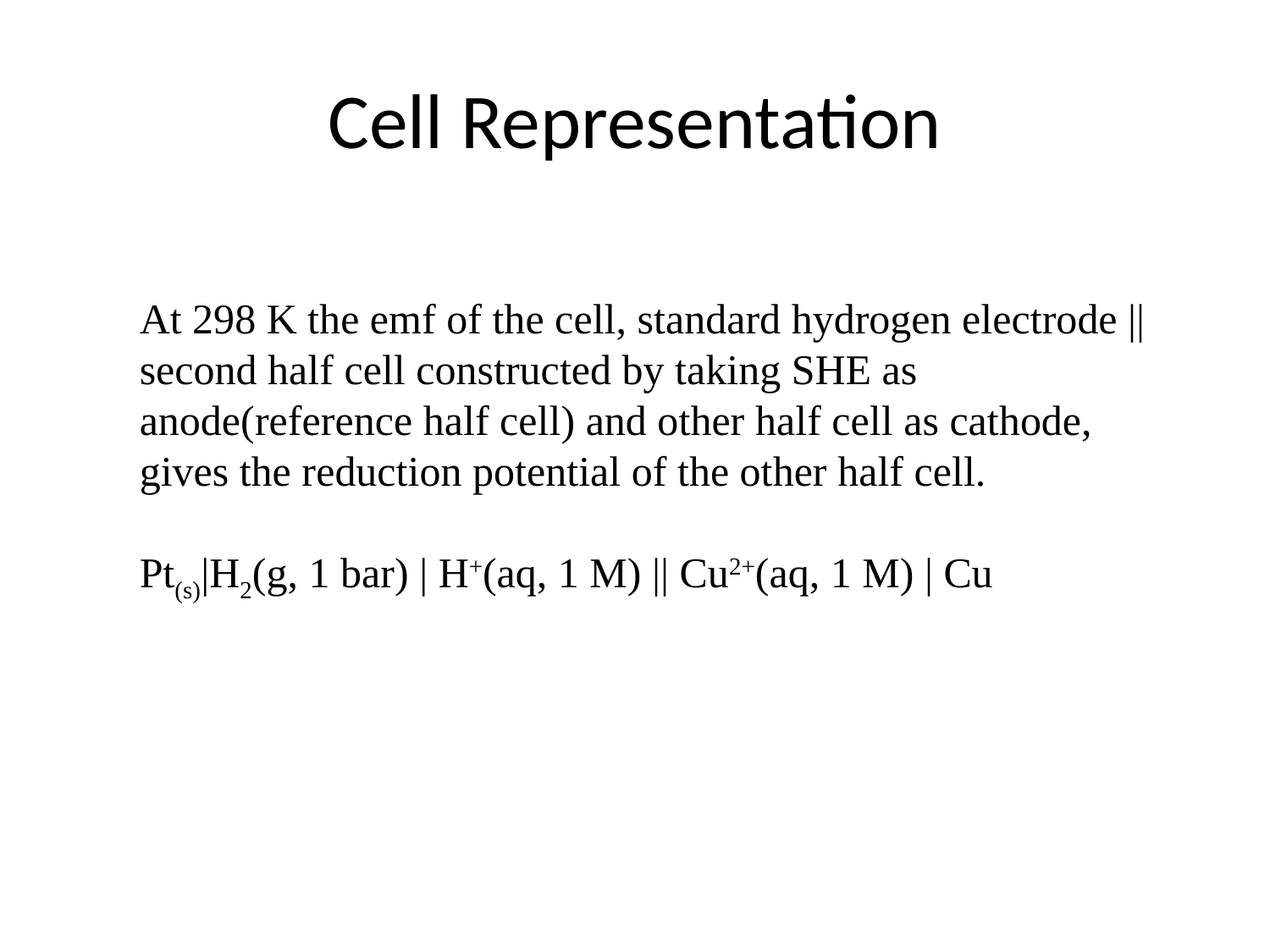

# Cell Representation
At 298 K the emf of the cell, standard hydrogen electrode || second half cell constructed by taking SHE as anode(reference half cell) and other half cell as cathode, gives the reduction potential of the other half cell.

Pt(s)|H2(g, 1 bar) | H+(aq, 1 M) || Cu2+(aq, 1 M) | Cu